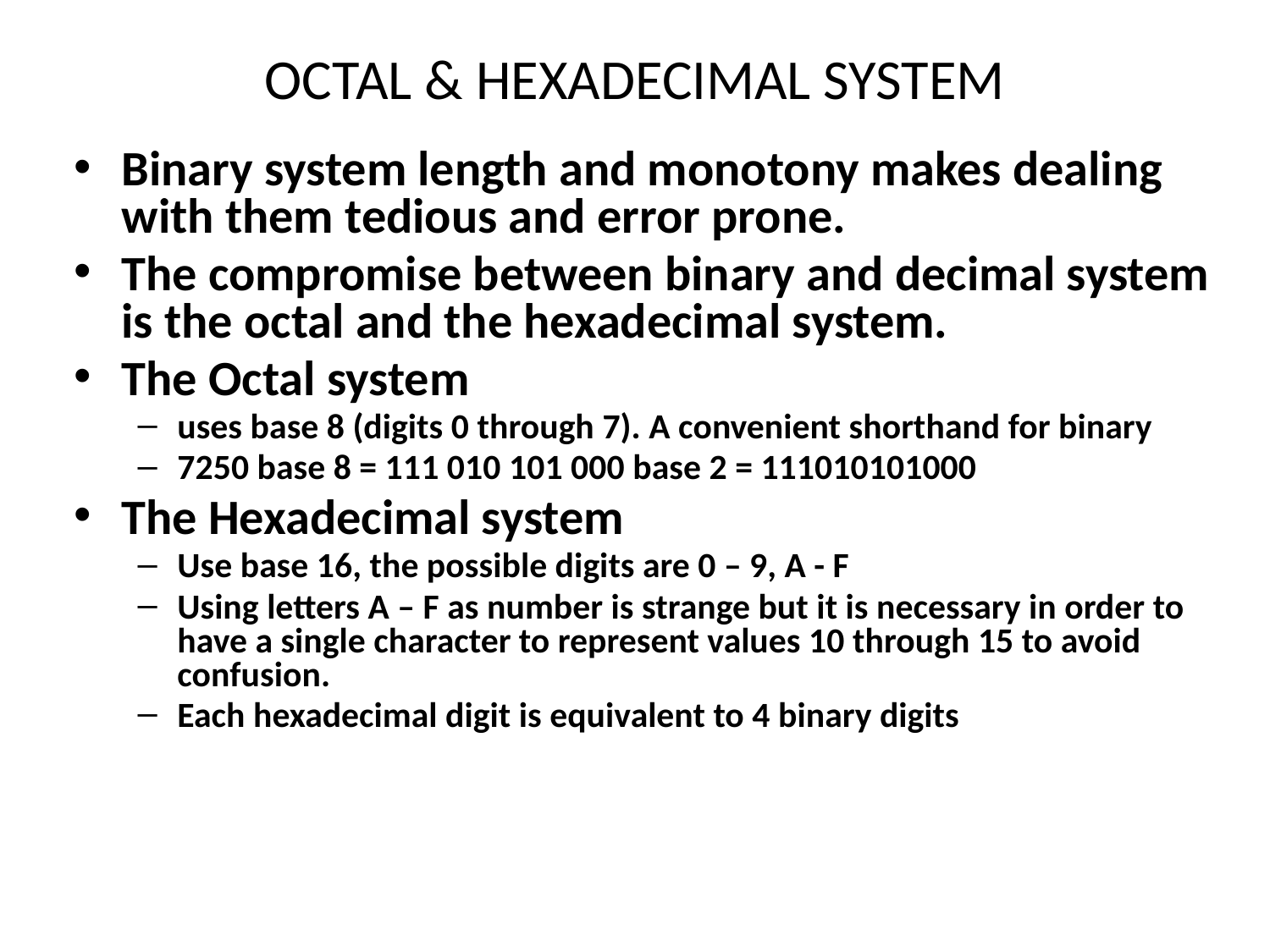

# OCTAL & HEXADECIMAL SYSTEM
Binary system length and monotony makes dealing with them tedious and error prone.
The compromise between binary and decimal system is the octal and the hexadecimal system.
The Octal system
uses base 8 (digits 0 through 7). A convenient shorthand for binary
7250 base 8 = 111 010 101 000 base 2 = 111010101000
The Hexadecimal system
Use base 16, the possible digits are 0 – 9, A - F
Using letters A – F as number is strange but it is necessary in order to have a single character to represent values 10 through 15 to avoid confusion.
Each hexadecimal digit is equivalent to 4 binary digits